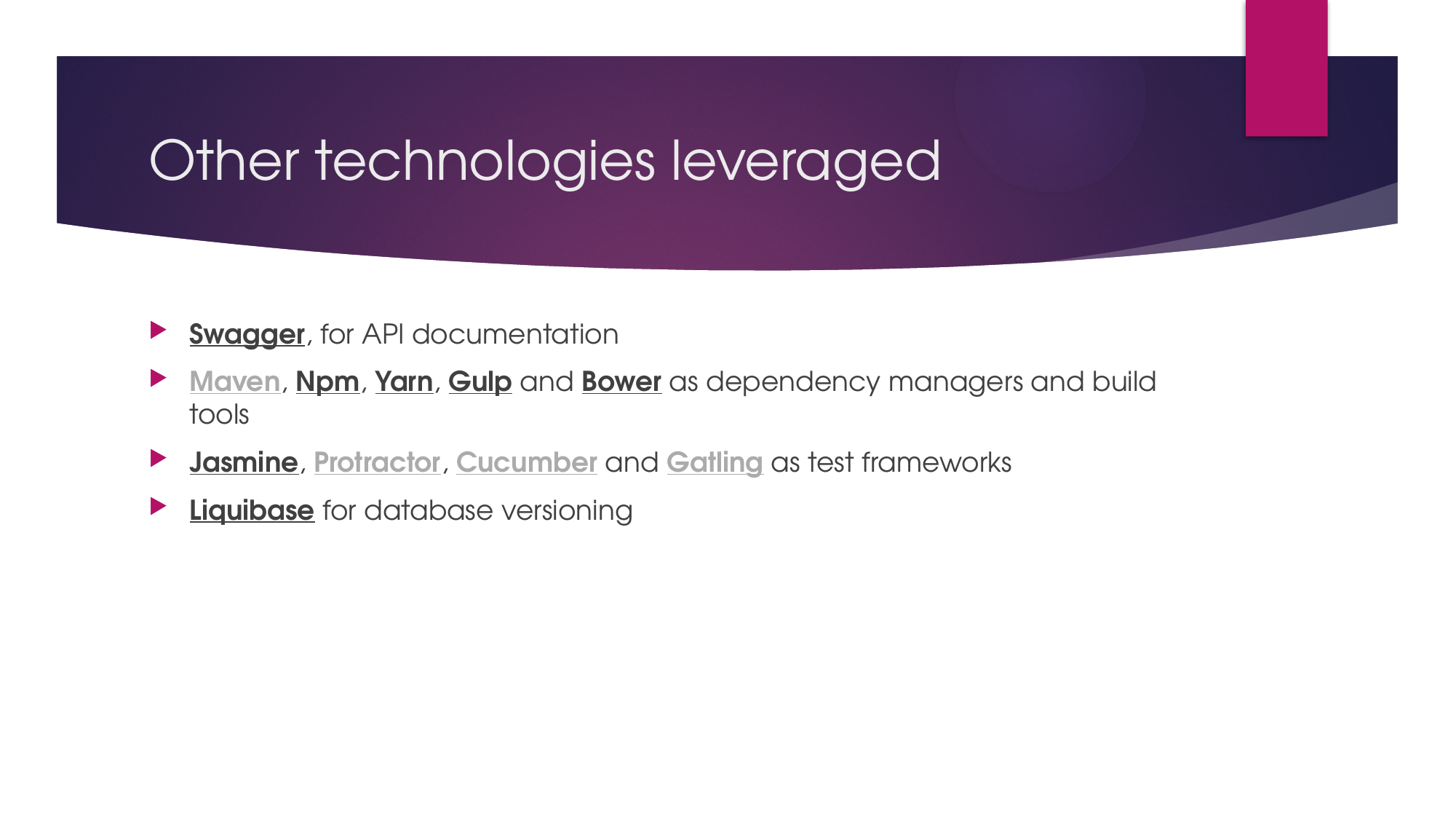

# Other technologies leveraged
Swagger, for API documentation
Maven, Npm, Yarn, Gulp and Bower as dependency managers and build tools
Jasmine, Protractor, Cucumber and Gatling as test frameworks
Liquibase for database versioning